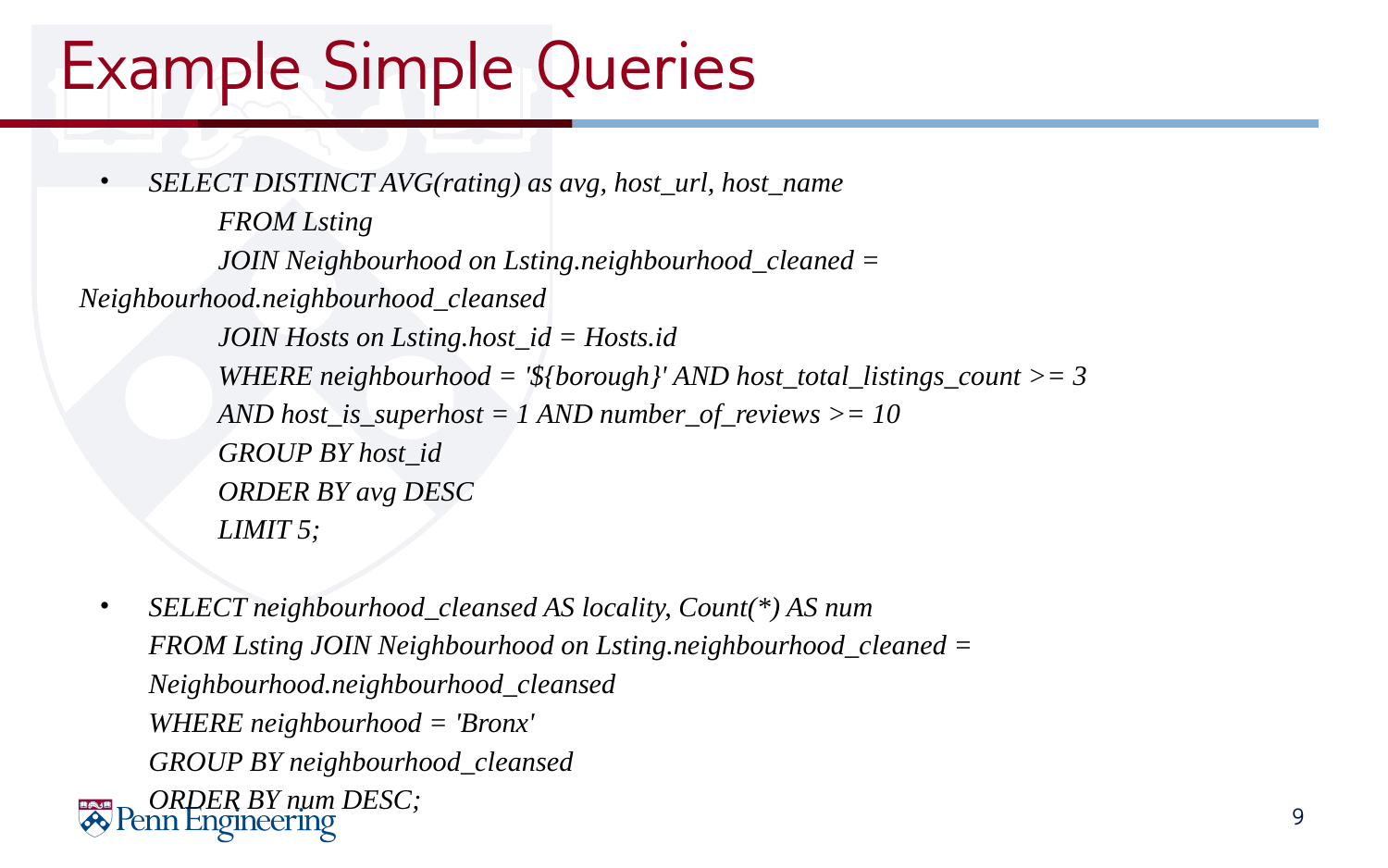

# Example Simple Queries
SELECT DISTINCT AVG(rating) as avg, host_url, host_name
  	FROM Lsting
  	JOIN Neighbourhood on Lsting.neighbourhood_cleaned = Neighbourhood.neighbourhood_cleansed
  	JOIN Hosts on Lsting.host_id = Hosts.id
  	WHERE neighbourhood = '${borough}' AND host_total_listings_count >= 3
  	AND host_is_superhost = 1 AND number_of_reviews >= 10
  	GROUP BY host_id
  	ORDER BY avg DESC
  	LIMIT 5;
SELECT neighbourhood_cleansed AS locality, Count(*) AS num
FROM Lsting JOIN Neighbourhood on Lsting.neighbourhood_cleaned = Neighbourhood.neighbourhood_cleansed
WHERE neighbourhood = 'Bronx'
GROUP BY neighbourhood_cleansed
ORDER BY num DESC;
9